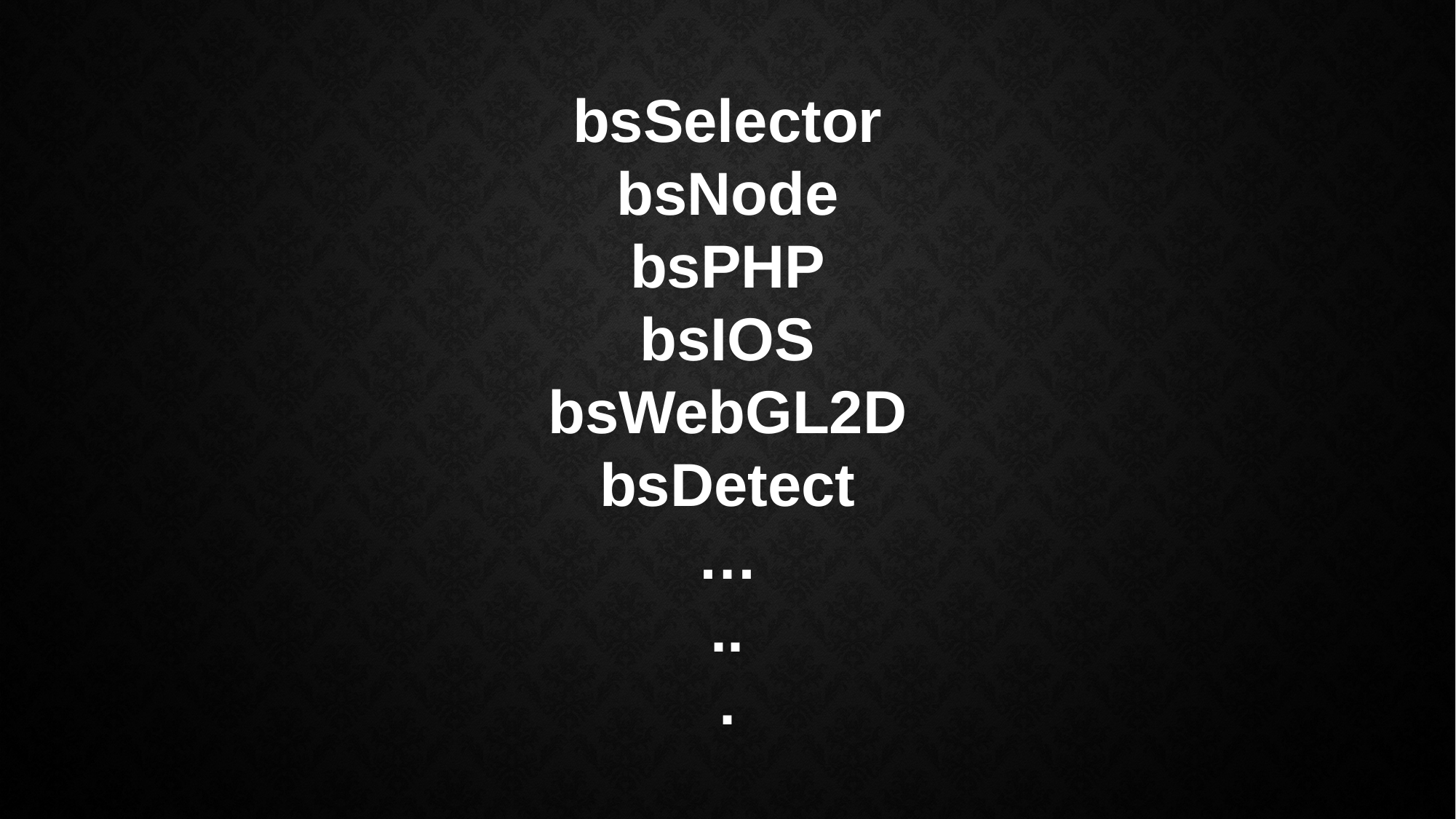

bsSelector
bsNode
bsPHP
bsIOS
bsWebGL2D
bsDetect
…
..
.